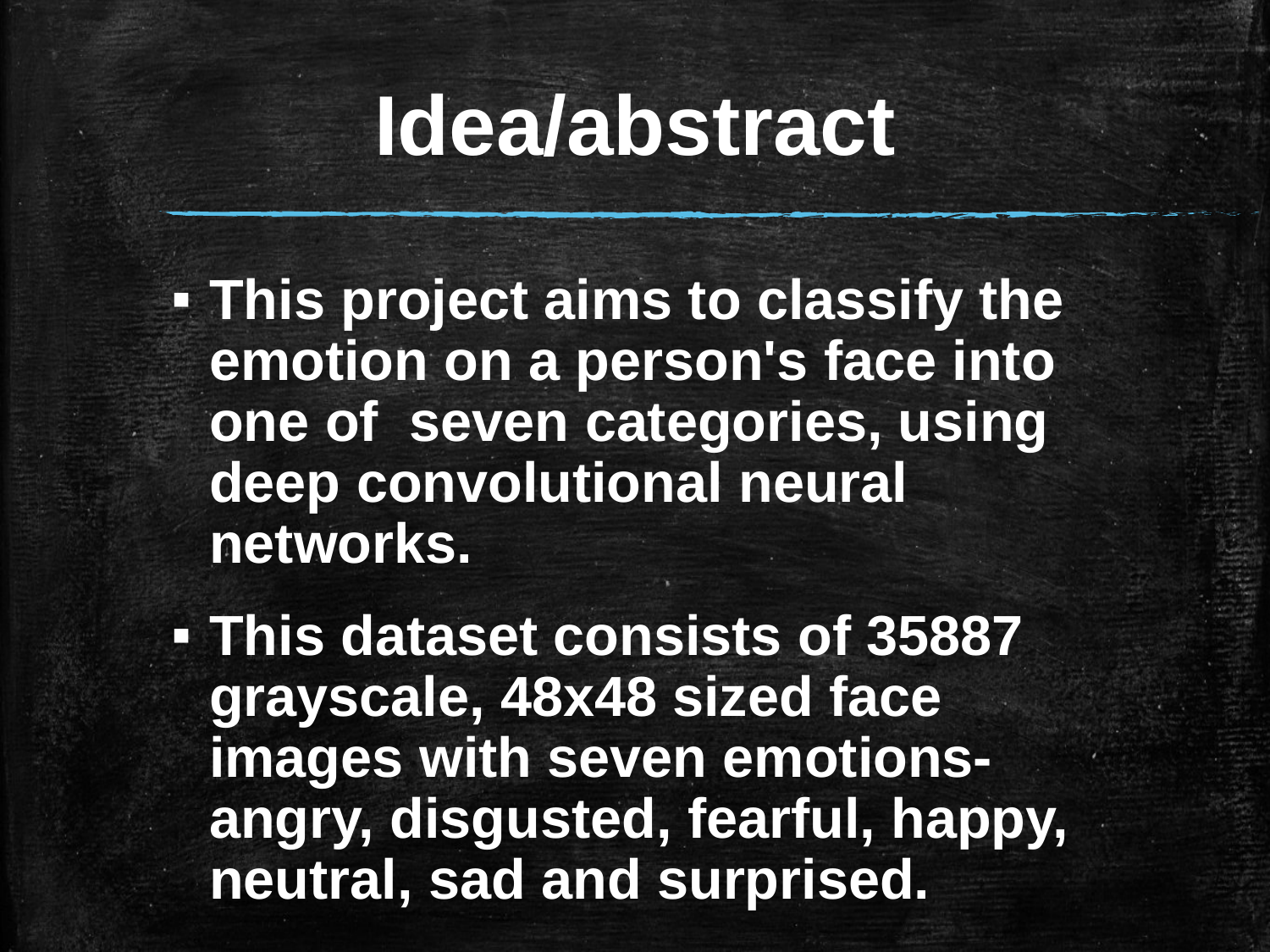

# Idea/abstract
This project aims to classify the emotion on a person's face into one of  seven categories, using deep convolutional neural networks.
This dataset consists of 35887 grayscale, 48x48 sized face images with seven emotions- angry, disgusted, fearful, happy, neutral, sad and surprised.